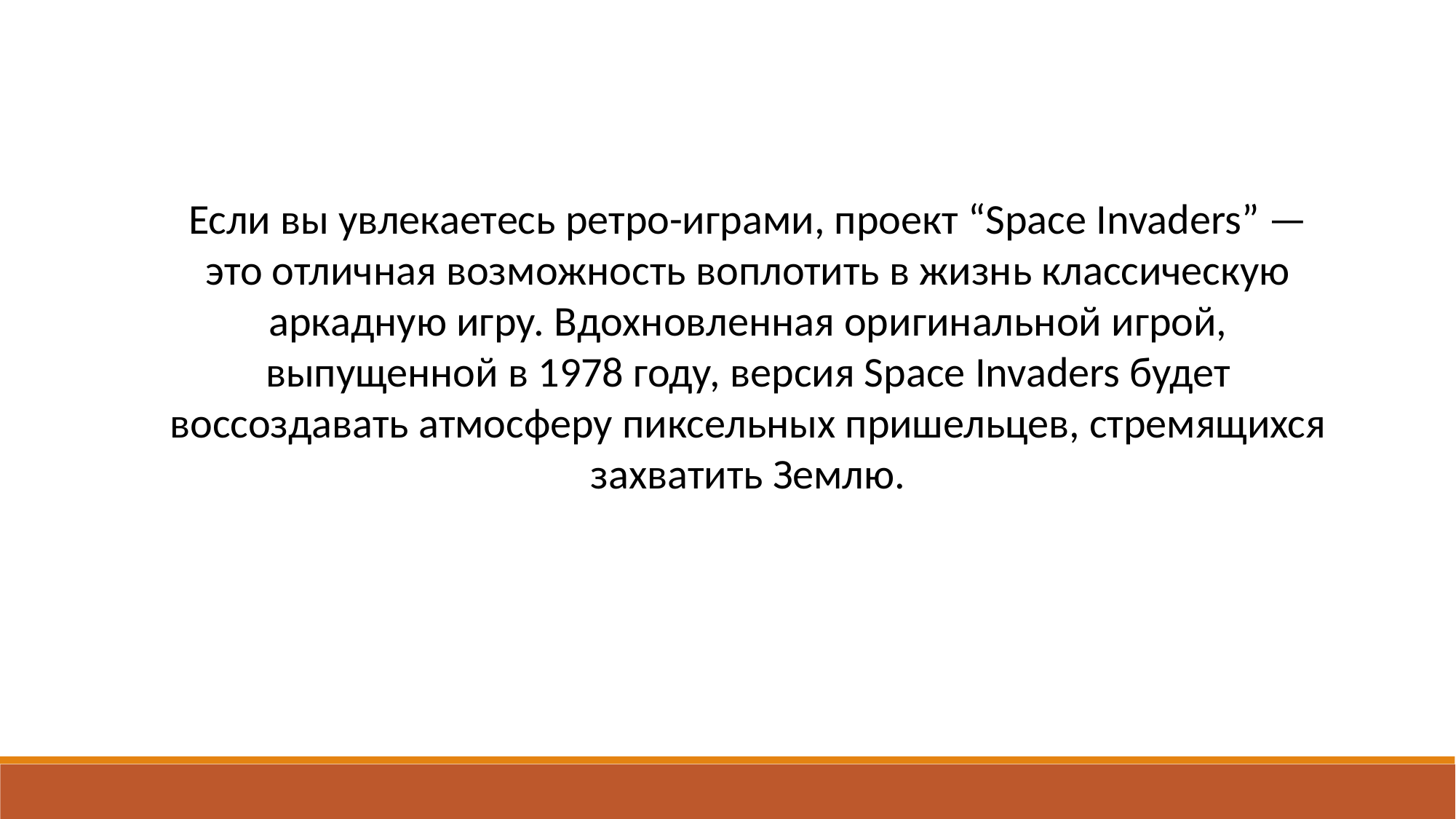

Если вы увлекаетесь ретро-играми, проект “Space Invaders” — это отличная возможность воплотить в жизнь классическую аркадную игру. Вдохновленная оригинальной игрой, выпущенной в 1978 году, версия Space Invaders будет воссоздавать атмосферу пиксельных пришельцев, стремящихся захватить Землю.